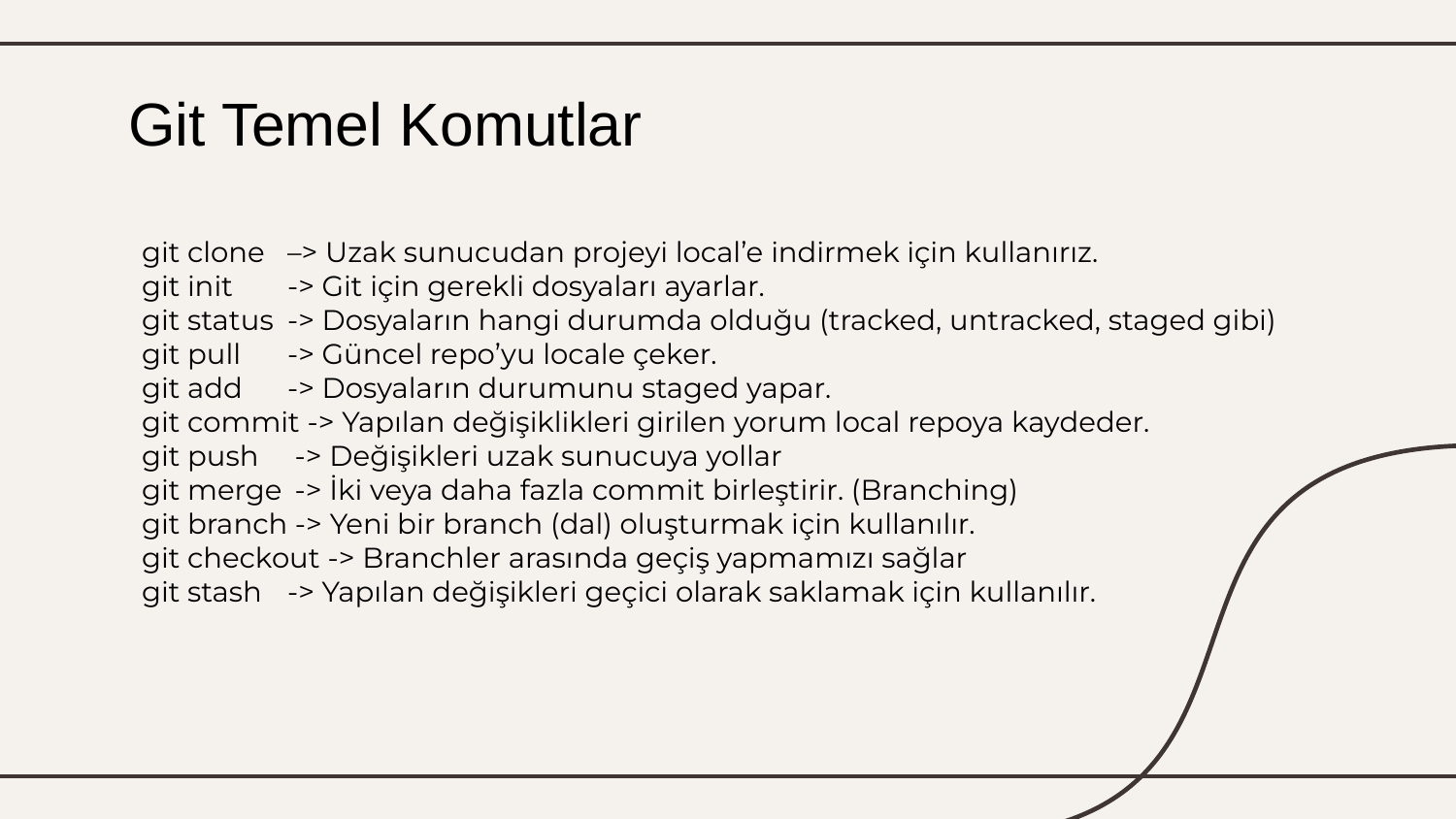

# Git Temel Komutlar
git clone 	–> Uzak sunucudan projeyi local’e indirmek için kullanırız.
git init 	-> Git için gerekli dosyaları ayarlar.
git status 	-> Dosyaların hangi durumda olduğu (tracked, untracked, staged gibi)
git pull 	-> Güncel repo’yu locale çeker.
git add 	-> Dosyaların durumunu staged yapar.
git commit -> Yapılan değişiklikleri girilen yorum local repoya kaydeder.
git push	 -> Değişikleri uzak sunucuya yollar
git merge	 -> İki veya daha fazla commit birleştirir. (Branching)
git branch -> Yeni bir branch (dal) oluşturmak için kullanılır.
git checkout -> Branchler arasında geçiş yapmamızı sağlar
git stash	-> Yapılan değişikleri geçici olarak saklamak için kullanılır.